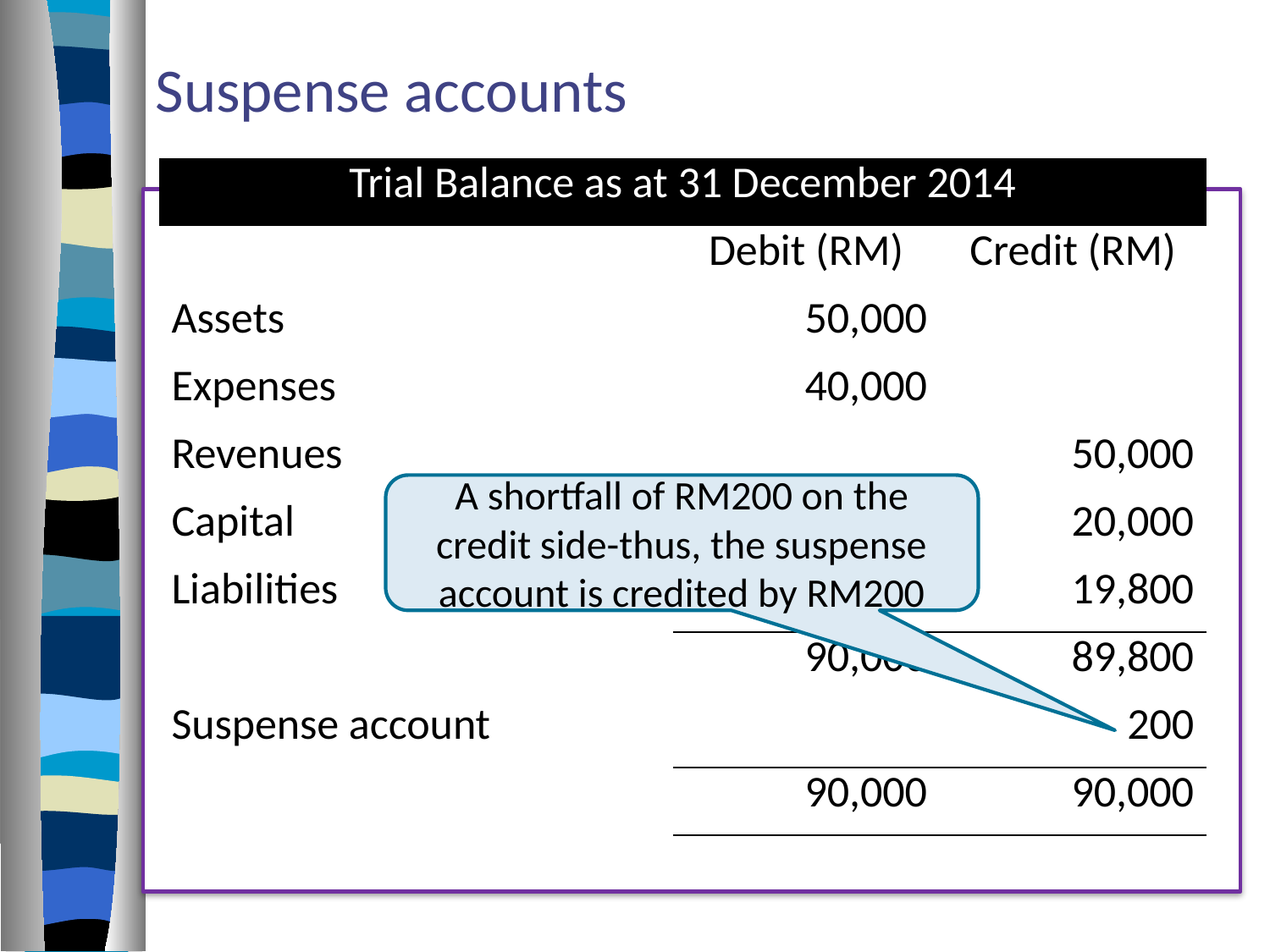

Suspense accounts
| Trial Balance as at 31 December 2014 |  |  |
| --- | --- | --- |
|  | Debit (RM) | Credit (RM) |
| Assets | 50,000 |  |
| Expenses | 40,000 |  |
| Revenues |  | 50,000 |
| Capital |  | 20,000 |
| Liabilities |  | 19,800 |
|  | 90,000 | 89,800 |
| Suspense account |  | 200 |
|  | 90,000 | 90,000 |

A shortfall of RM200 on the credit side-thus, the suspense account is credited by RM200